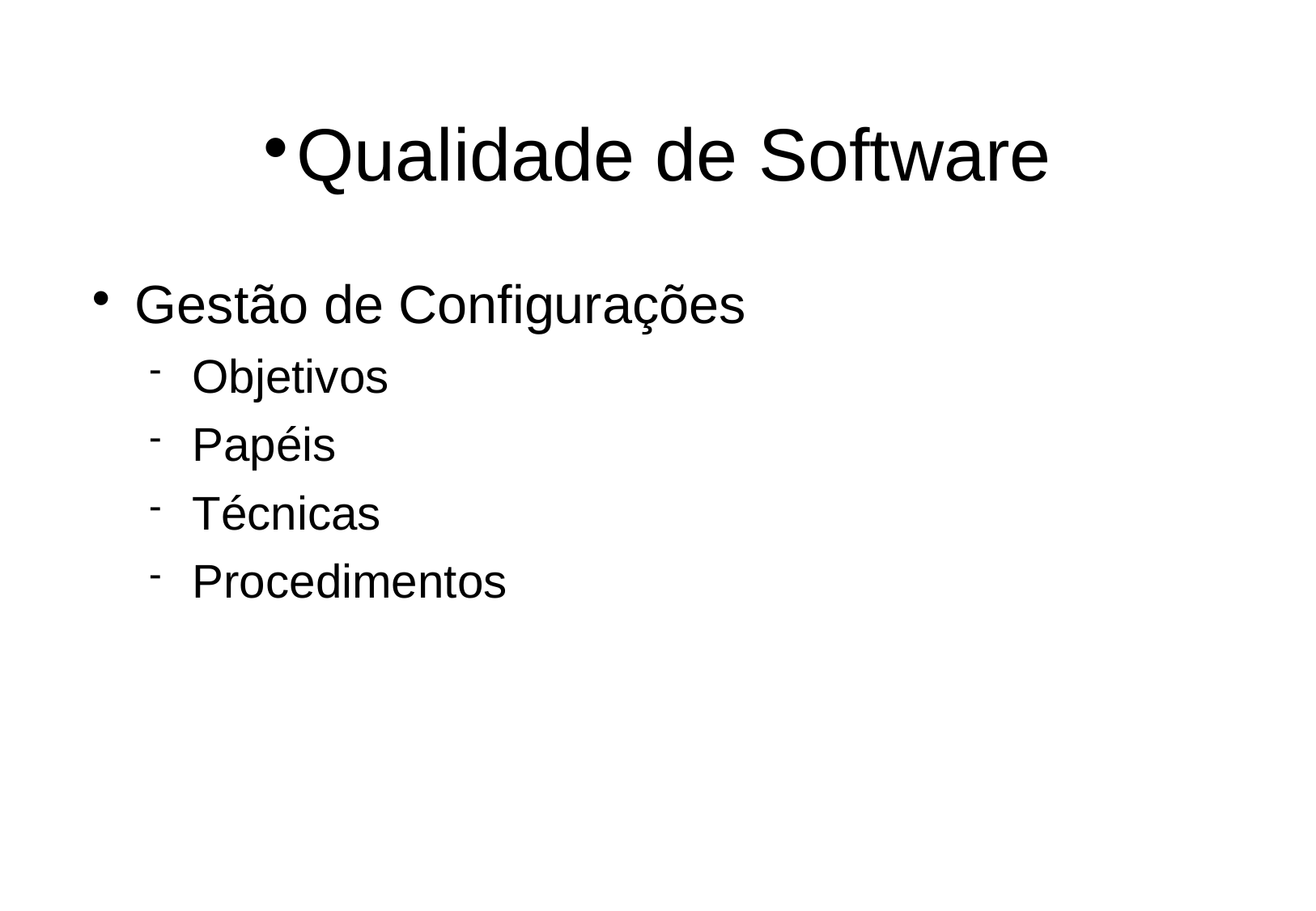

Qualidade de Software
Gestão de Configurações
Objetivos
Papéis
Técnicas
Procedimentos